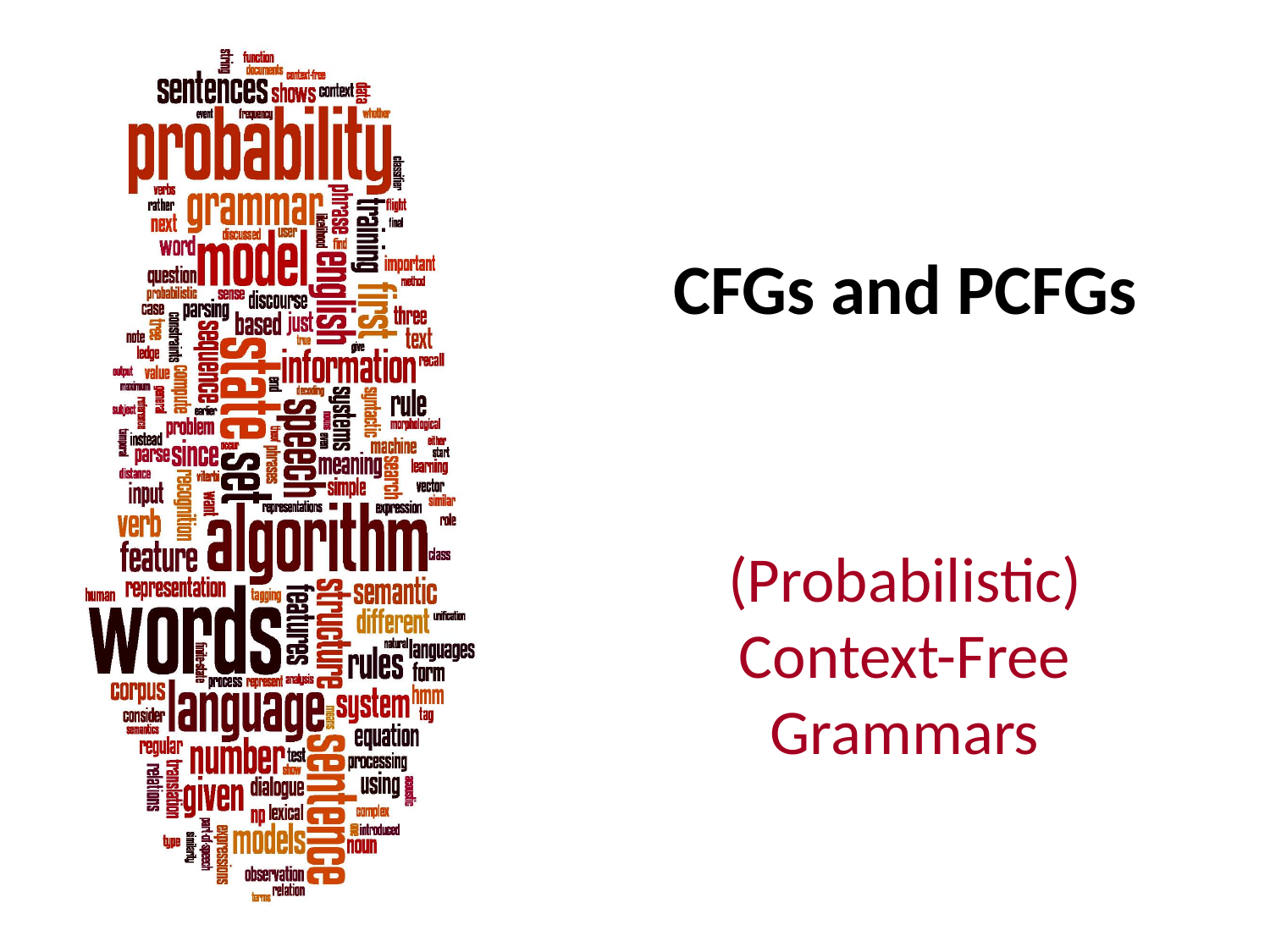

# CFGs and PCFGs
(Probabilistic) Context-Free Grammars